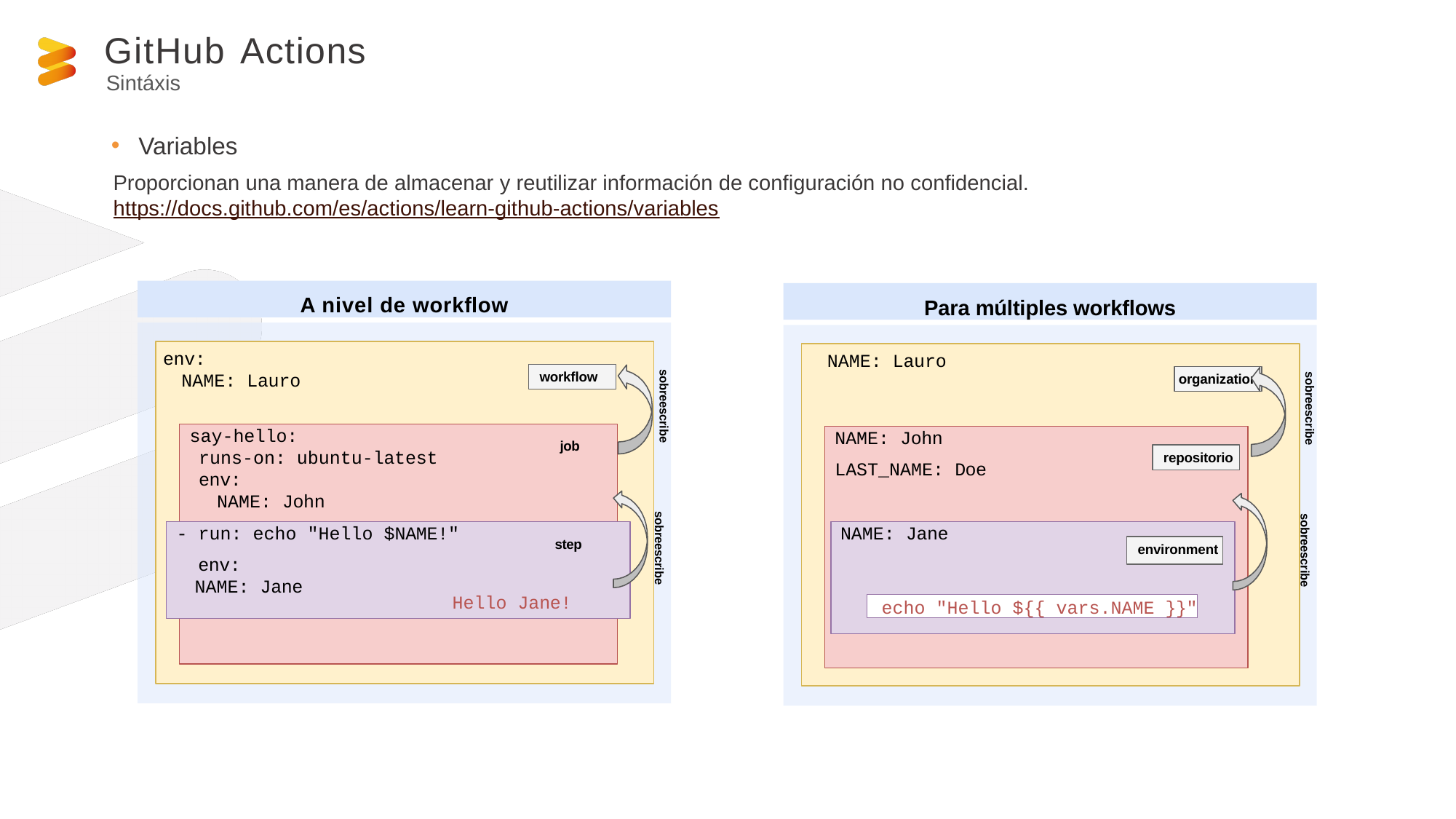

GitHub  Actions
# Sintáxis
Variables
Proporcionan una manera de almacenar y reutilizar información de configuración no confidencial. https://docs.github.com/es/actions/learn-github-actions/variables

A nivel de workﬂow
Para múltiples workflows

env:
NAME: Lauro
NAME: Lauro

sobreescribe

workﬂow
sobreescribe
organization
say-hello:
runs-on: ubuntu-latest
env:
NAME: John

NAME: John
LAST_NAME: Doe

job

repositorio

sobreescribe
sobreescribe
NAME: Jane

- run: echo "Hello $NAME!"
  env:
NAME: Jane

step

environment
Hello Jane!
echo "Hello ${{ vars.NAME }}"